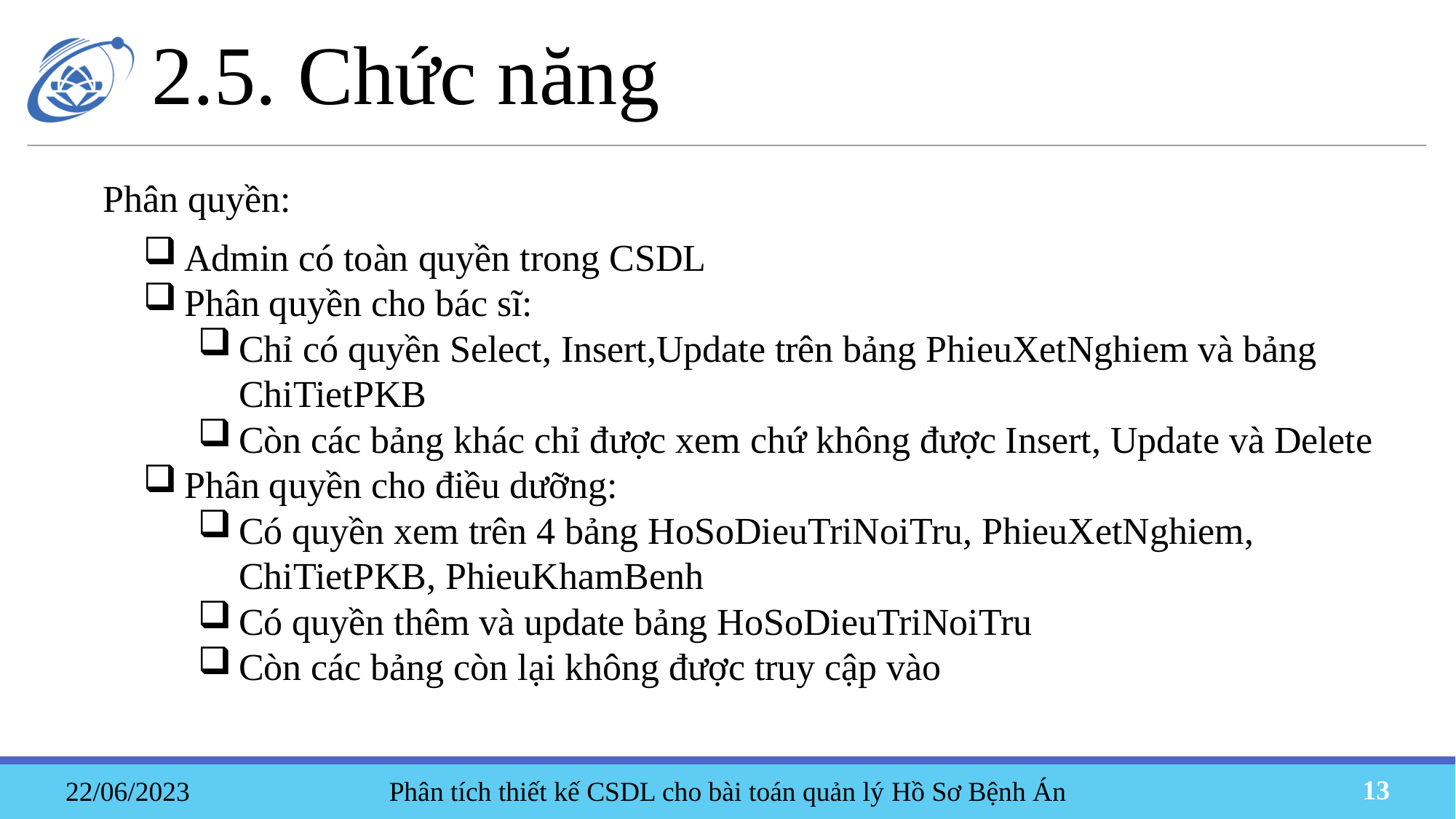

2.5. Chức năng
Phân quyền:
Admin có toàn quyền trong CSDL
Phân quyền cho bác sĩ:
Chỉ có quyền Select, Insert,Update trên bảng PhieuXetNghiem và bảng ChiTietPKB
Còn các bảng khác chỉ được xem chứ không được Insert, Update và Delete
Phân quyền cho điều dưỡng:
Có quyền xem trên 4 bảng HoSoDieuTriNoiTru, PhieuXetNghiem, ChiTietPKB, PhieuKhamBenh
Có quyền thêm và update bảng HoSoDieuTriNoiTru
Còn các bảng còn lại không được truy cập vào
Phân tích thiết kế CSDL cho bài toán quản lý Hồ Sơ Bệnh Án
22/06/2023
13